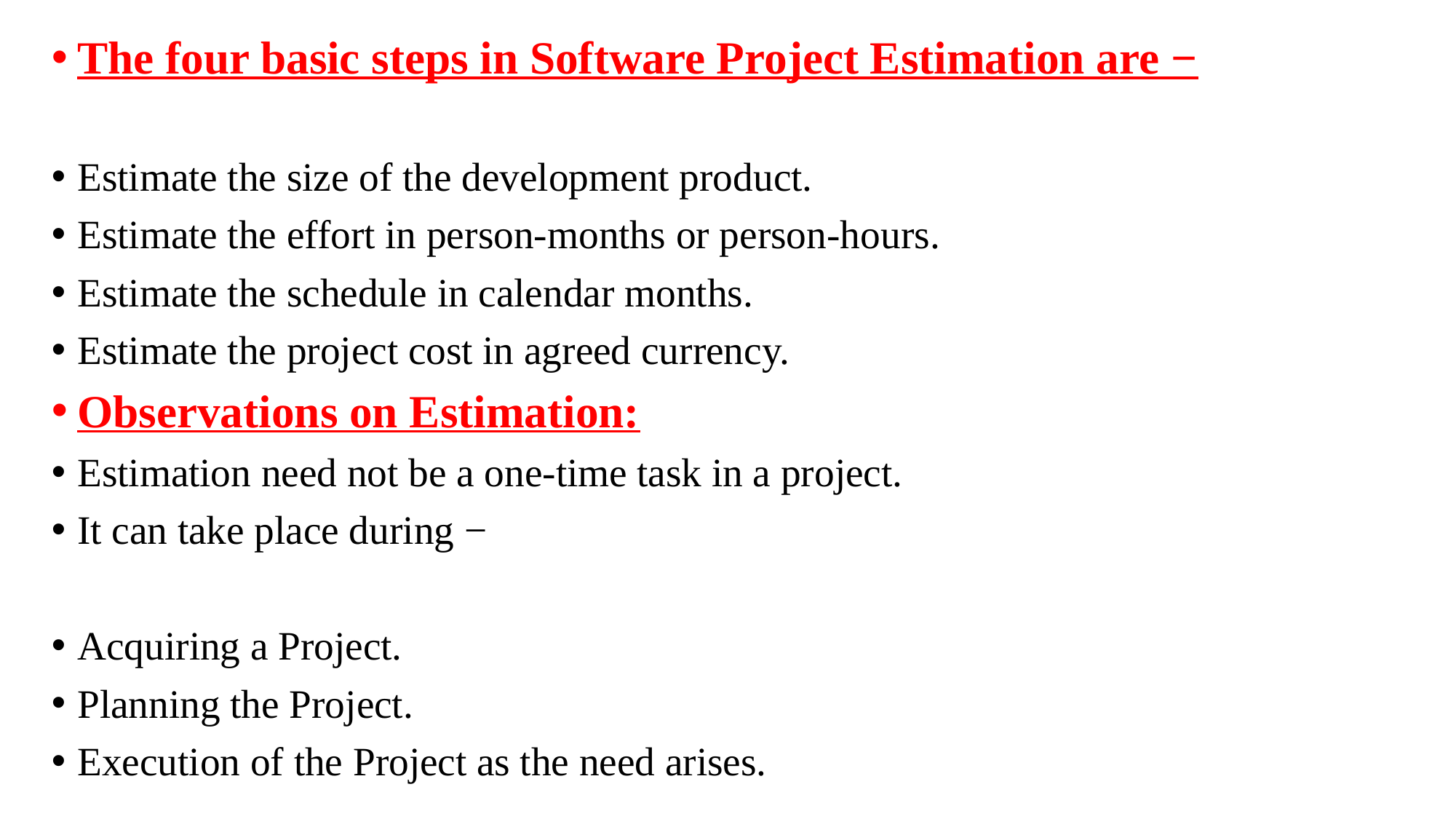

The four basic steps in Software Project Estimation are −

Estimate the size of the development product.
Estimate the effort in person-months or person-hours.
Estimate the schedule in calendar months.
Estimate the project cost in agreed currency.
Observations on Estimation:
Estimation need not be a one-time task in a project.
It can take place during −

Acquiring a Project.
Planning the Project.
Execution of the Project as the need arises.